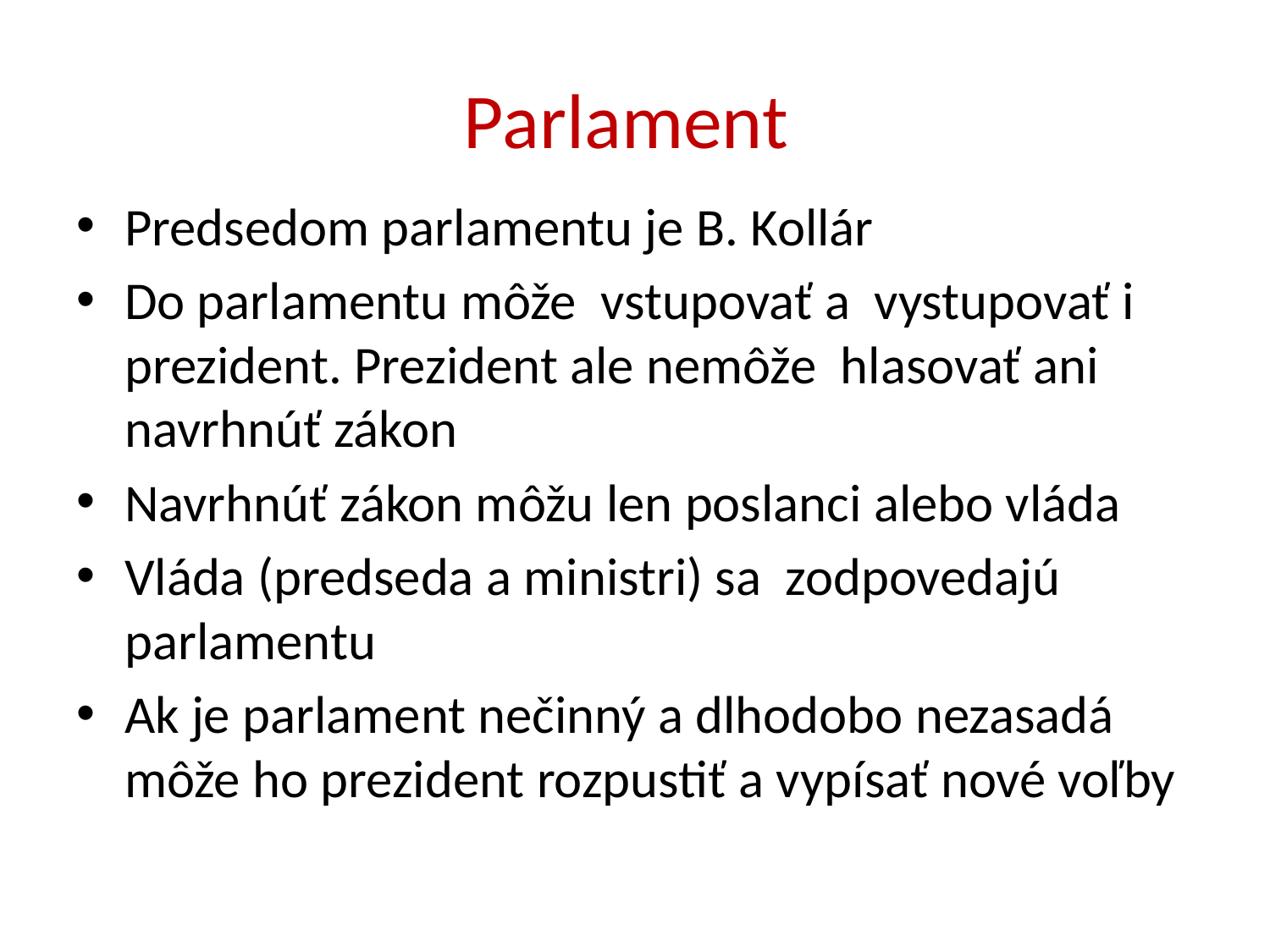

# Parlament
Predsedom parlamentu je B. Kollár
Do parlamentu môže  vstupovať a  vystupovať i prezident. Prezident ale nemôže  hlasovať ani navrhnúť zákon
Navrhnúť zákon môžu len poslanci alebo vláda
Vláda (predseda a ministri) sa  zodpovedajú parlamentu
Ak je parlament nečinný a dlhodobo nezasadá môže ho prezident rozpustiť a vypísať nové voľby